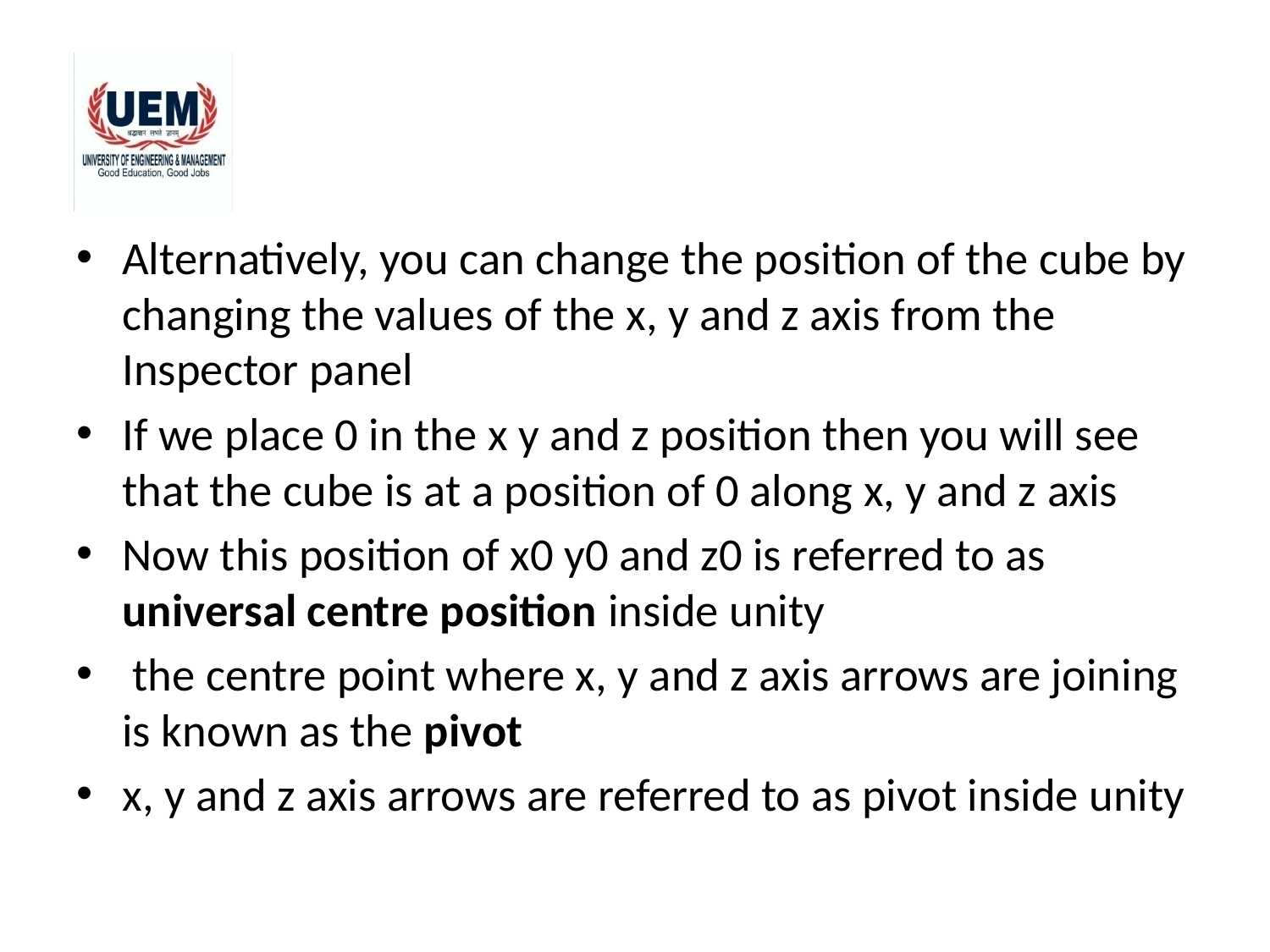

#
Alternatively, you can change the position of the cube by changing the values of the x, y and z axis from the Inspector panel
If we place 0 in the x y and z position then you will see that the cube is at a position of 0 along x, y and z axis
Now this position of x0 y0 and z0 is referred to as universal centre position inside unity
 the centre point where x, y and z axis arrows are joining is known as the pivot
x, y and z axis arrows are referred to as pivot inside unity